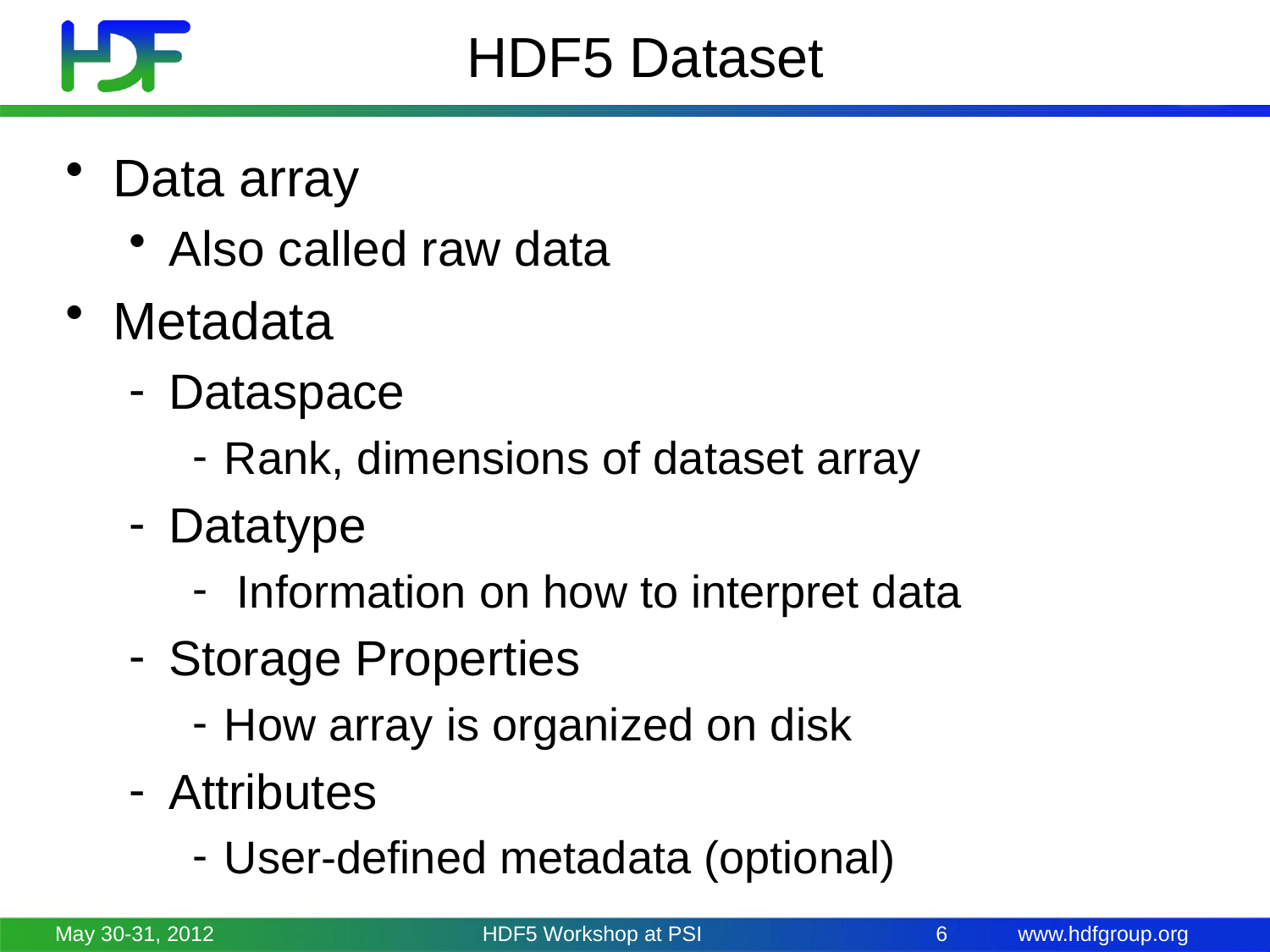

# HDF5 Dataset
Data array
Also called raw data
Metadata
Dataspace
Rank, dimensions of dataset array
Datatype
 Information on how to interpret data
Storage Properties
How array is organized on disk
Attributes
User-defined metadata (optional)
May 30-31, 2012
HDF5 Workshop at PSI
6